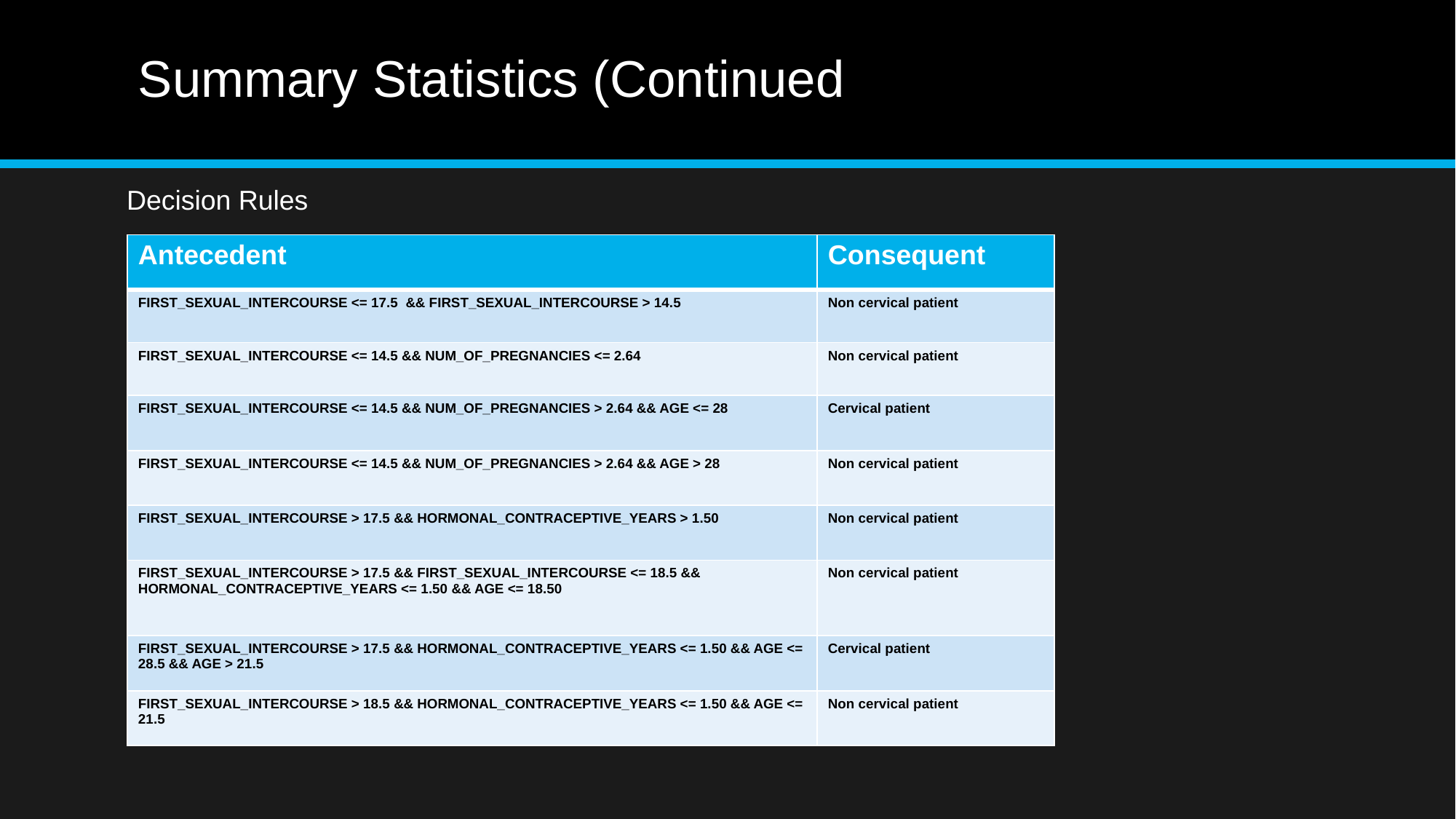

# Summary Statistics (Continued
Decision Rules
| Antecedent | Consequent |
| --- | --- |
| FIRST\_SEXUAL\_INTERCOURSE <= 17.5 && FIRST\_SEXUAL\_INTERCOURSE > 14.5 | Non cervical patient |
| FIRST\_SEXUAL\_INTERCOURSE <= 14.5 && NUM\_OF\_PREGNANCIES <= 2.64 | Non cervical patient |
| FIRST\_SEXUAL\_INTERCOURSE <= 14.5 && NUM\_OF\_PREGNANCIES > 2.64 && AGE <= 28 | Cervical patient |
| FIRST\_SEXUAL\_INTERCOURSE <= 14.5 && NUM\_OF\_PREGNANCIES > 2.64 && AGE > 28 | Non cervical patient |
| FIRST\_SEXUAL\_INTERCOURSE > 17.5 && HORMONAL\_CONTRACEPTIVE\_YEARS > 1.50 | Non cervical patient |
| FIRST\_SEXUAL\_INTERCOURSE > 17.5 && FIRST\_SEXUAL\_INTERCOURSE <= 18.5 && HORMONAL\_CONTRACEPTIVE\_YEARS <= 1.50 && AGE <= 18.50 | Non cervical patient |
| FIRST\_SEXUAL\_INTERCOURSE > 17.5 && HORMONAL\_CONTRACEPTIVE\_YEARS <= 1.50 && AGE <= 28.5 && AGE > 21.5 | Cervical patient |
| FIRST\_SEXUAL\_INTERCOURSE > 18.5 && HORMONAL\_CONTRACEPTIVE\_YEARS <= 1.50 && AGE <= 21.5 | Non cervical patient |